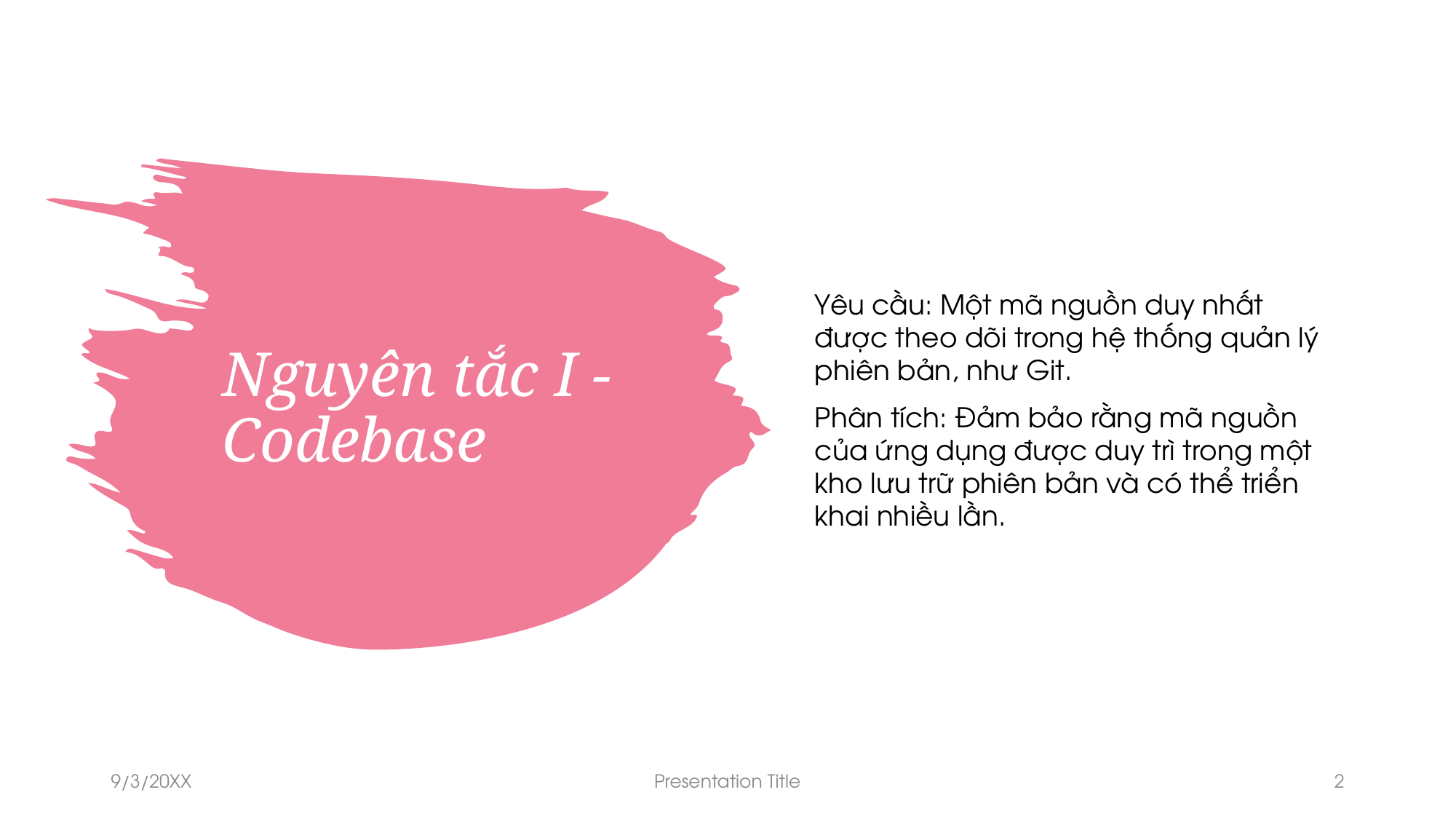

Yêu cầu: Một mã nguồn duy nhất được theo dõi trong hệ thống quản lý phiên bản, như Git.
Phân tích: Đảm bảo rằng mã nguồn của ứng dụng được duy trì trong một kho lưu trữ phiên bản và có thể triển khai nhiều lần.
# Nguyên tắc I - Codebase
9/3/20XX
Presentation Title
2